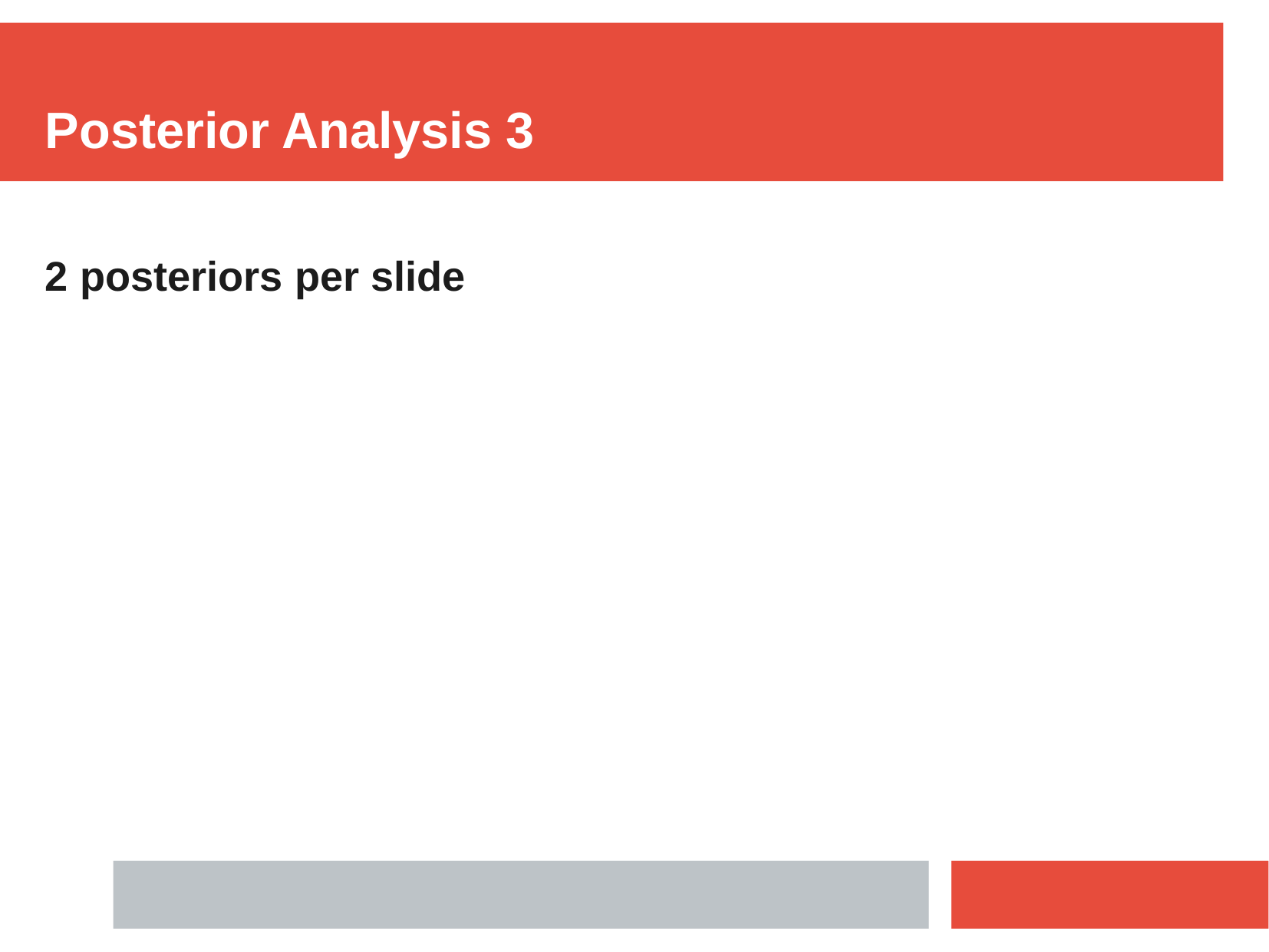

Posterior Analysis 3
2 posteriors per slide